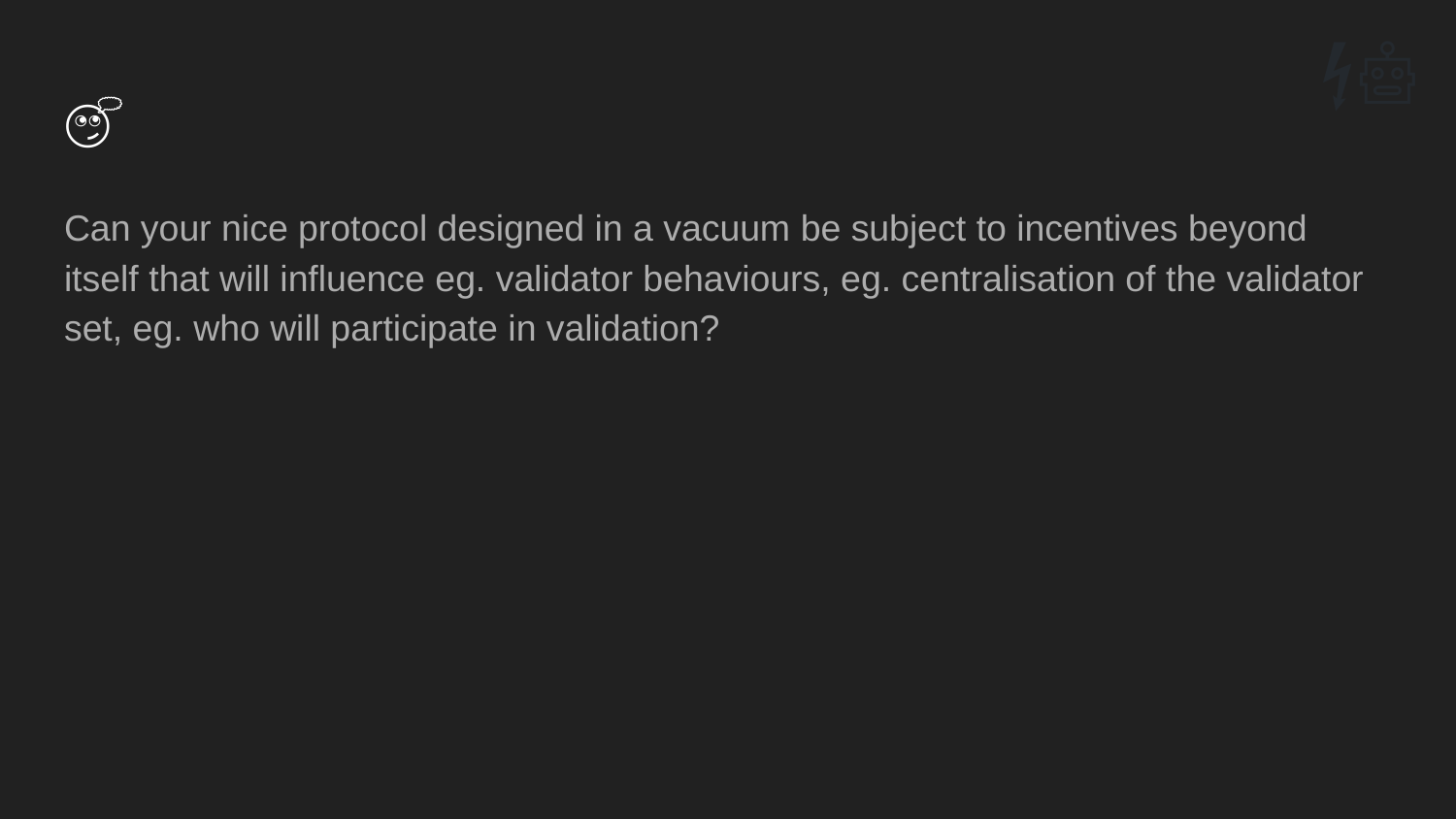

⚡🤖
# 🤔
Can your nice protocol designed in a vacuum be subject to incentives beyond itself that will influence eg. validator behaviours, eg. centralisation of the validator set, eg. who will participate in validation?